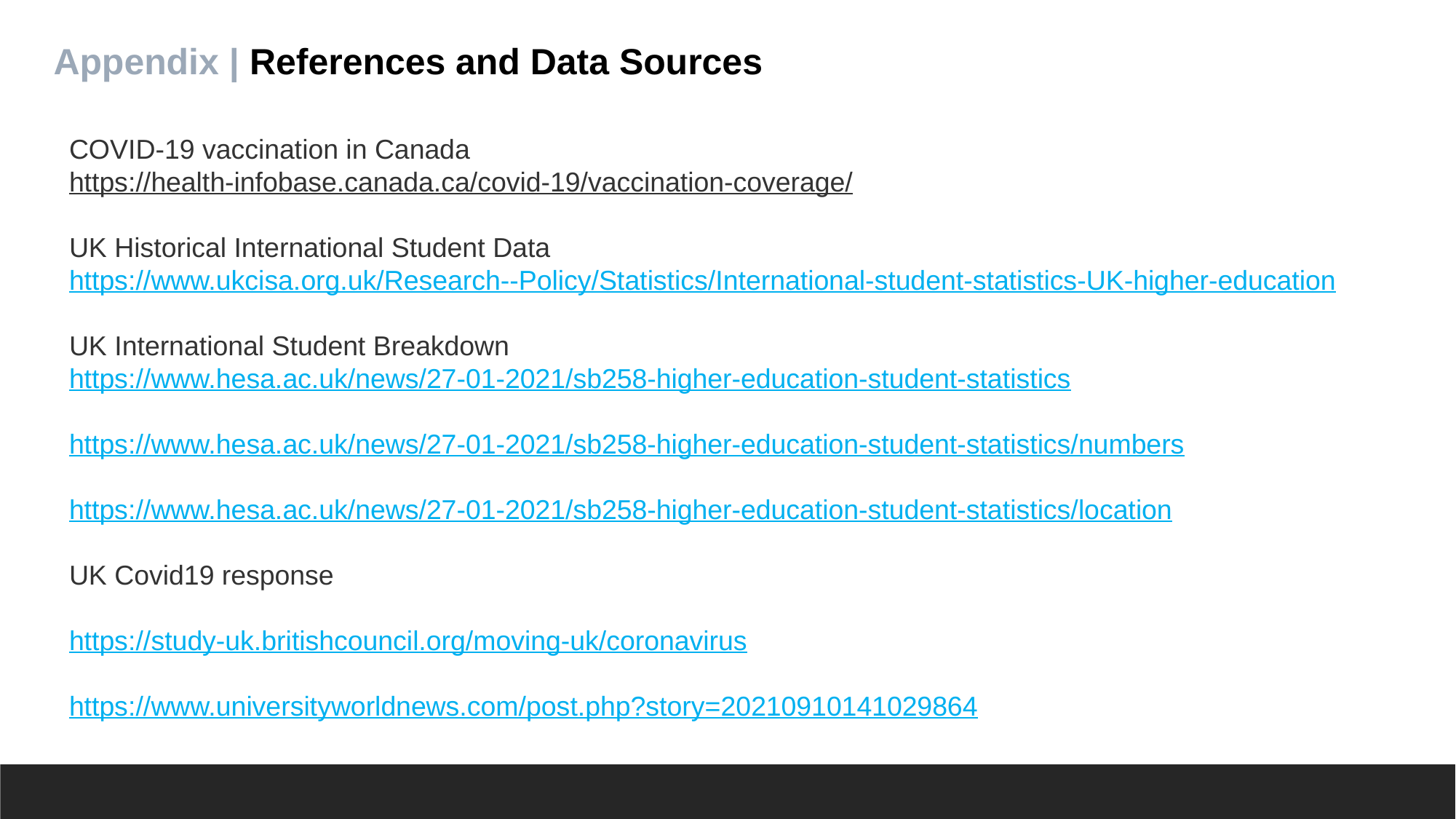

Appendix | References and Data Sources
COVID-19 vaccination in Canada
https://health-infobase.canada.ca/covid-19/vaccination-coverage/

UK Historical International Student Data
https://www.ukcisa.org.uk/Research--Policy/Statistics/International-student-statistics-UK-higher-education

UK International Student Breakdown
https://www.hesa.ac.uk/news/27-01-2021/sb258-higher-education-student-statistics

https://www.hesa.ac.uk/news/27-01-2021/sb258-higher-education-student-statistics/numbers

https://www.hesa.ac.uk/news/27-01-2021/sb258-higher-education-student-statistics/location

UK Covid19 response

https://study-uk.britishcouncil.org/moving-uk/coronavirus

https://www.universityworldnews.com/post.php?story=20210910141029864